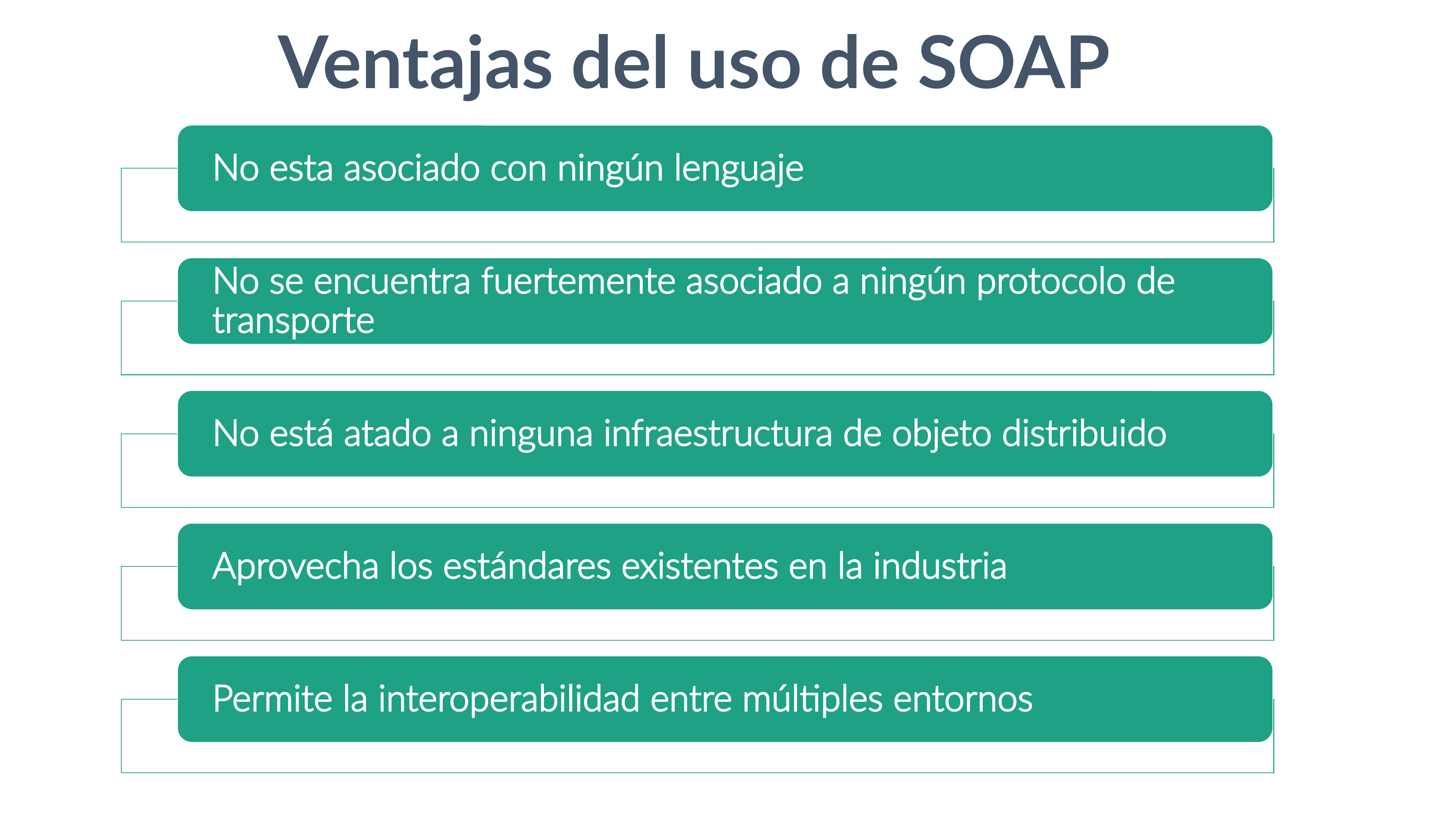

Ventajas del uso de SOAP
No esta asociado con ningún lenguaje
No se encuentra fuertemente asociado a ningún protocolo de transporte
No está atado a ninguna infraestructura de objeto distribuido
Aprovecha los estándares existentes en la industria
Permite la interoperabilidad entre múltiples entornos